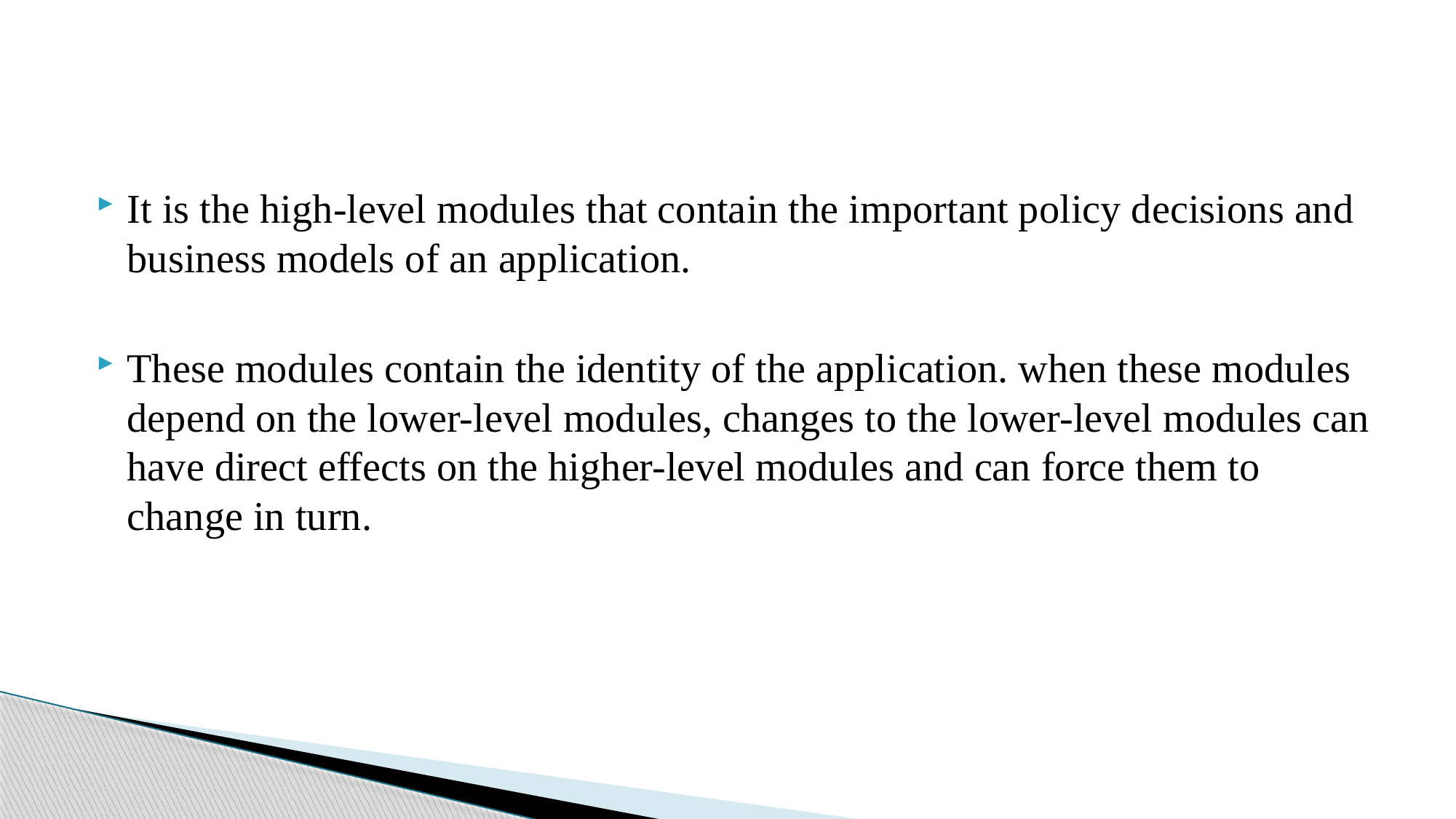

#
It is the high-level modules that contain the important policy decisions and business models of an application.

These modules contain the identity of the application. when these modules depend on the lower-level modules, changes to the lower-level modules can have direct effects on the higher-level modules and can force them to change in turn.